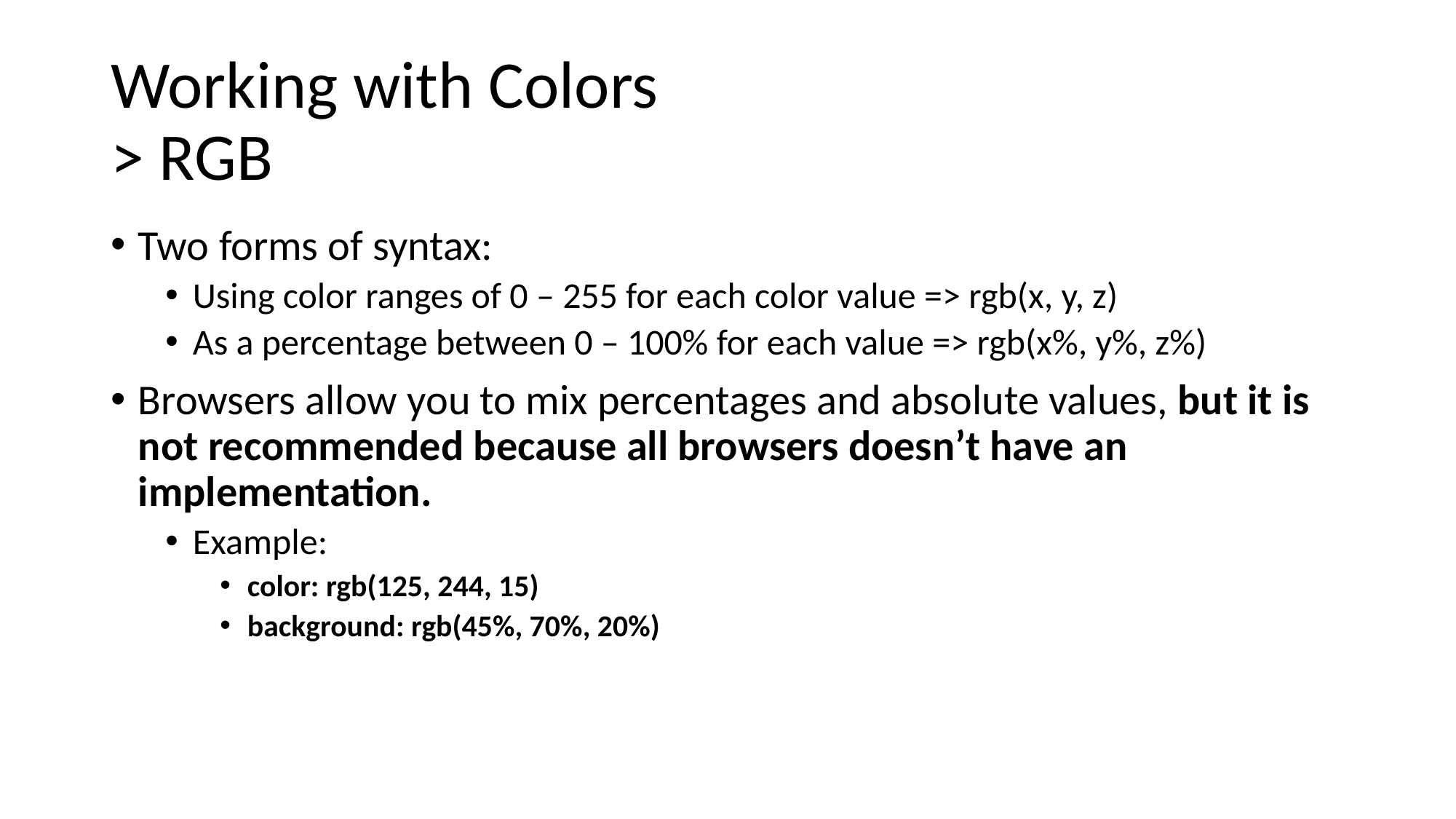

# Working with Colors > RGB
Two forms of syntax:
Using color ranges of 0 – 255 for each color value => rgb(x, y, z)
As a percentage between 0 – 100% for each value => rgb(x%, y%, z%)
Browsers allow you to mix percentages and absolute values, but it is not recommended because all browsers doesn’t have an implementation.
Example:
color: rgb(125, 244, 15)
background: rgb(45%, 70%, 20%)